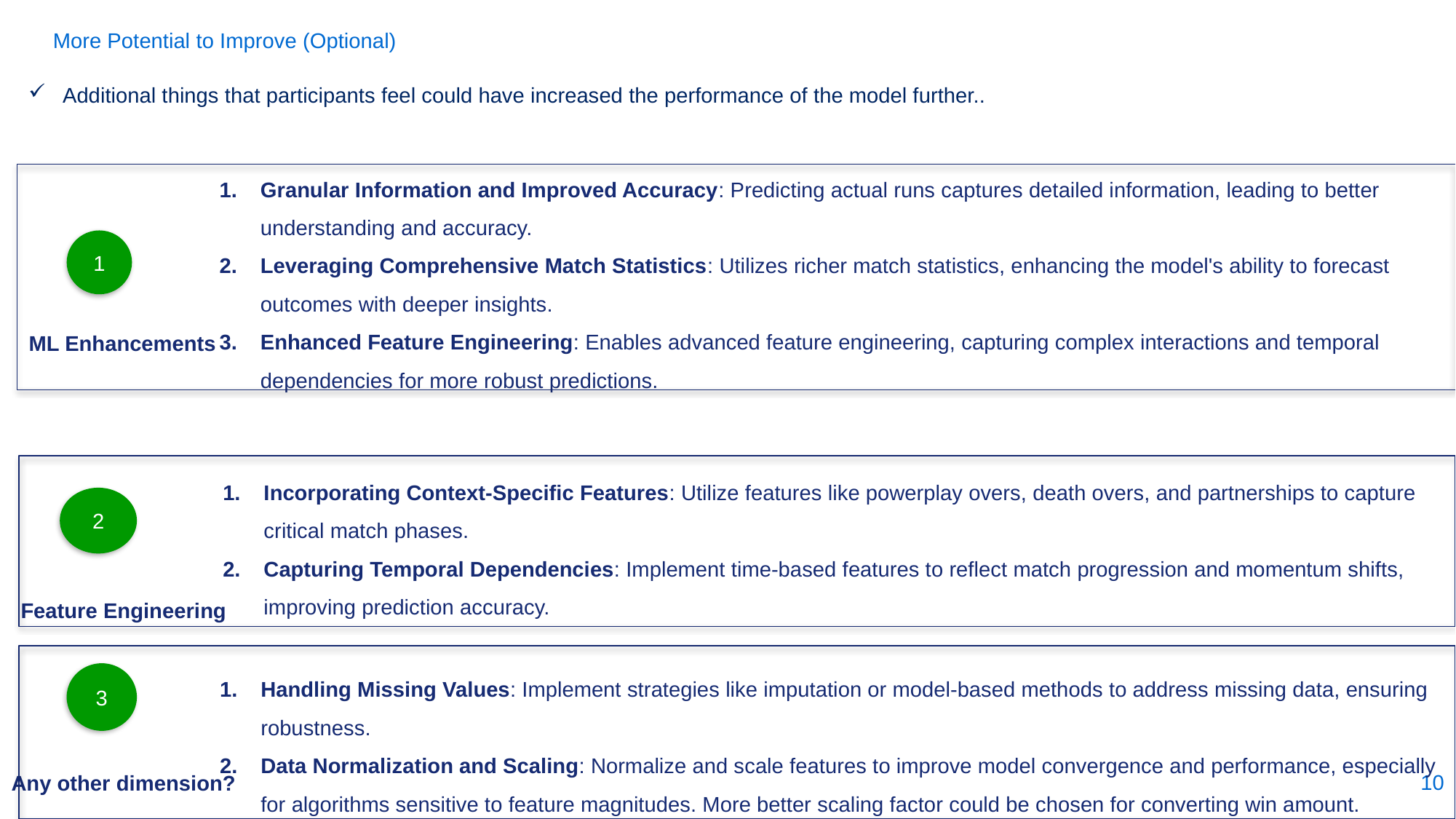

# More Potential to Improve (Optional)
Additional things that participants feel could have increased the performance of the model further..
Granular Information and Improved Accuracy: Predicting actual runs captures detailed information, leading to better understanding and accuracy.
Leveraging Comprehensive Match Statistics: Utilizes richer match statistics, enhancing the model's ability to forecast outcomes with deeper insights.
Enhanced Feature Engineering: Enables advanced feature engineering, capturing complex interactions and temporal dependencies for more robust predictions.

1
ML Enhancements

Incorporating Context-Specific Features: Utilize features like powerplay overs, death overs, and partnerships to capture critical match phases.
Capturing Temporal Dependencies: Implement time-based features to reflect match progression and momentum shifts, improving prediction accuracy.
2
Feature Engineering

Handling Missing Values: Implement strategies like imputation or model-based methods to address missing data, ensuring robustness.
Data Normalization and Scaling: Normalize and scale features to improve model convergence and performance, especially for algorithms sensitive to feature magnitudes. More better scaling factor could be chosen for converting win amount.
3
10
Any other dimension?